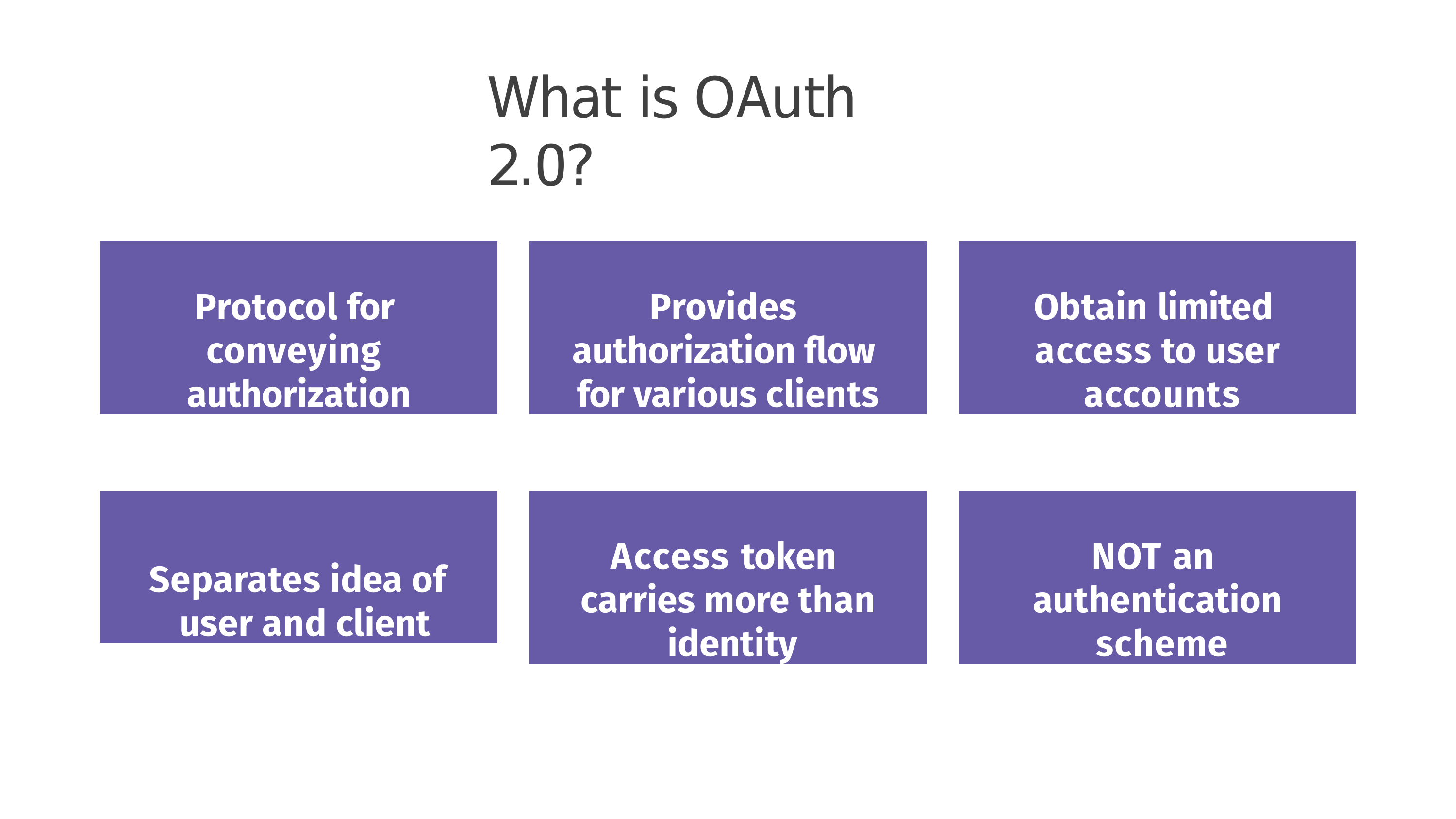

# What is OAuth 2.0?

Protocol for  conveying  authorization

Provides  authorization flow  for various clients

Obtain limited  access to user  accounts

Separates idea of  user and client

Access token  carries more than  identity

NOT an  authentication  scheme
6